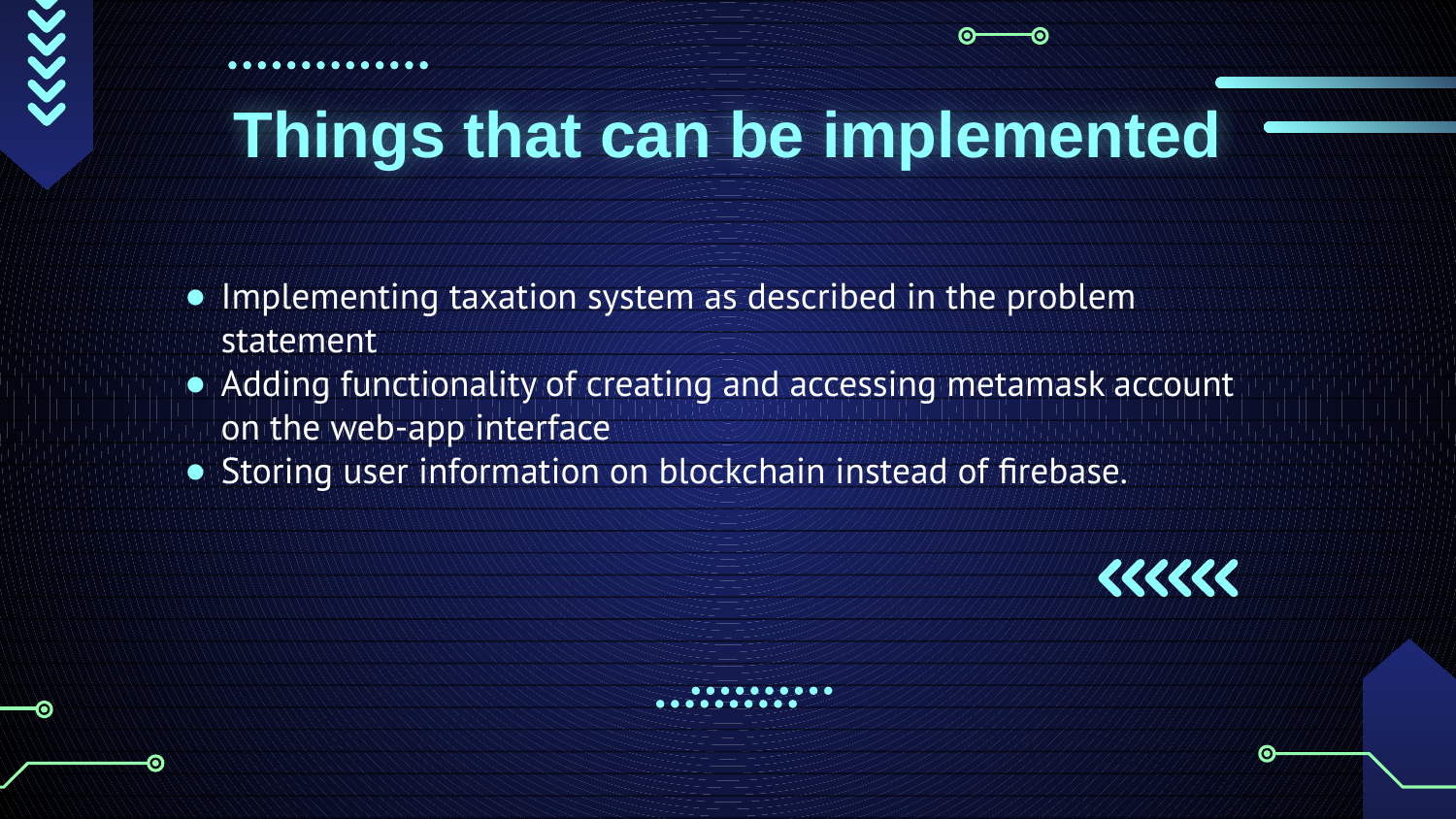

# Things that can be implemented

Implementing taxation system as described in the problem statement
Adding functionality of creating and accessing metamask account on the web-app interface
Storing user information on blockchain instead of firebase.